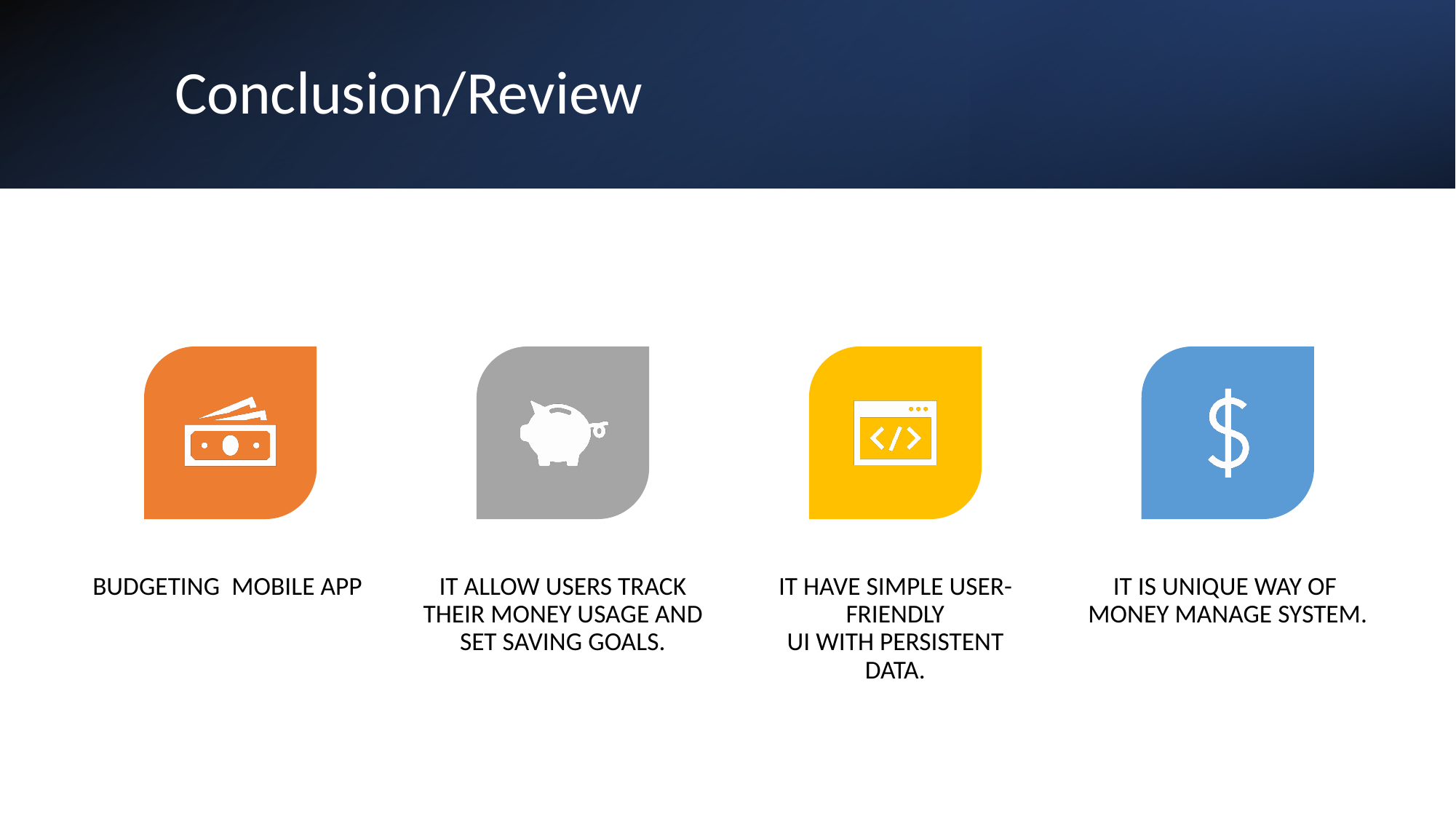

# Conclusion/Review
Budgeting  mobile App
It allow users track their money usage and set saving goals.
It have simple user-friendly UI with persistent data.
It is unique way of  money manage system.
15